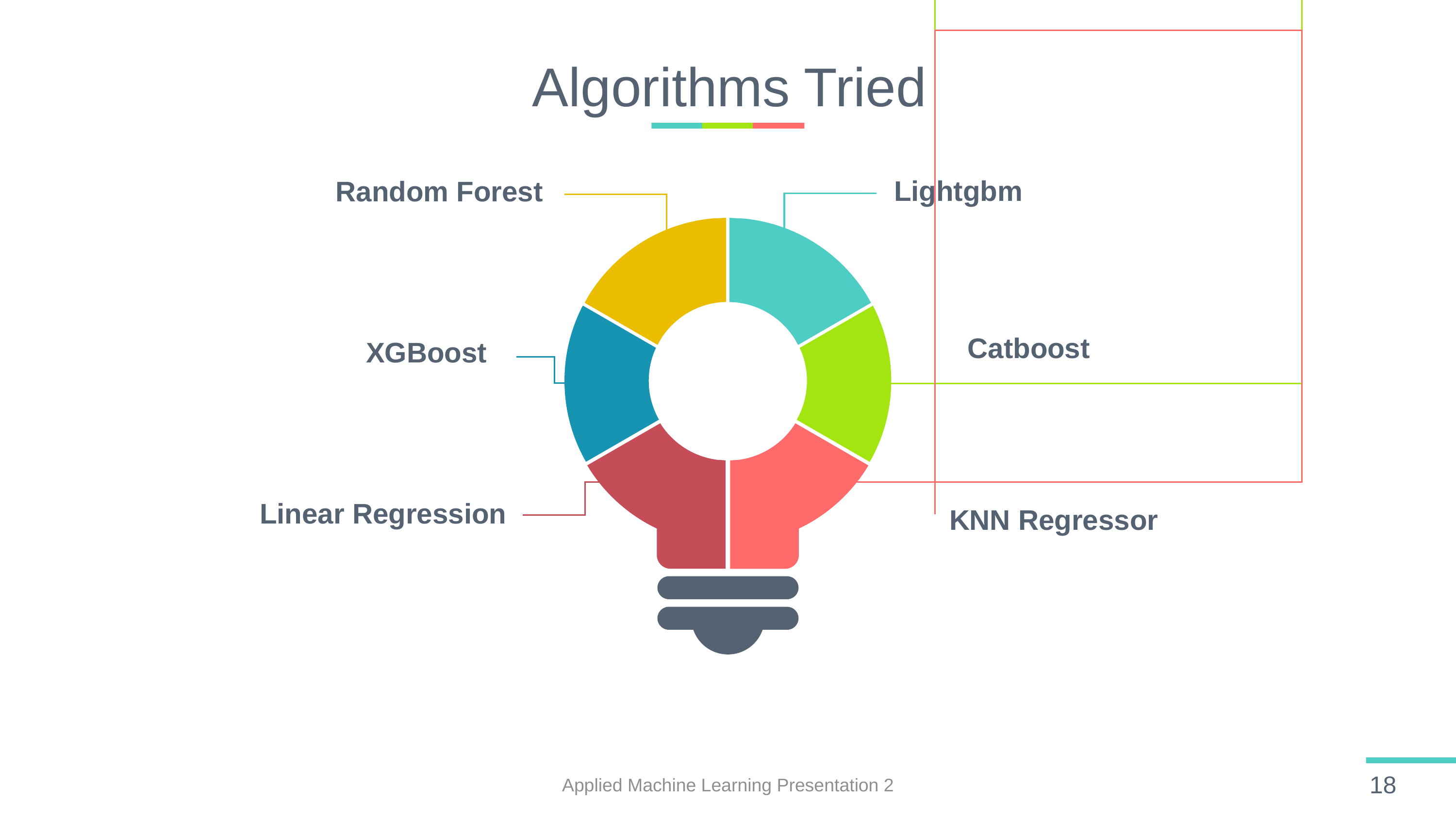

# Algorithms Tried
Lightgbm
Random Forest
Catboost
XGBoost
Linear Regression
KNN Regressor
Applied Machine Learning Presentation 2
18